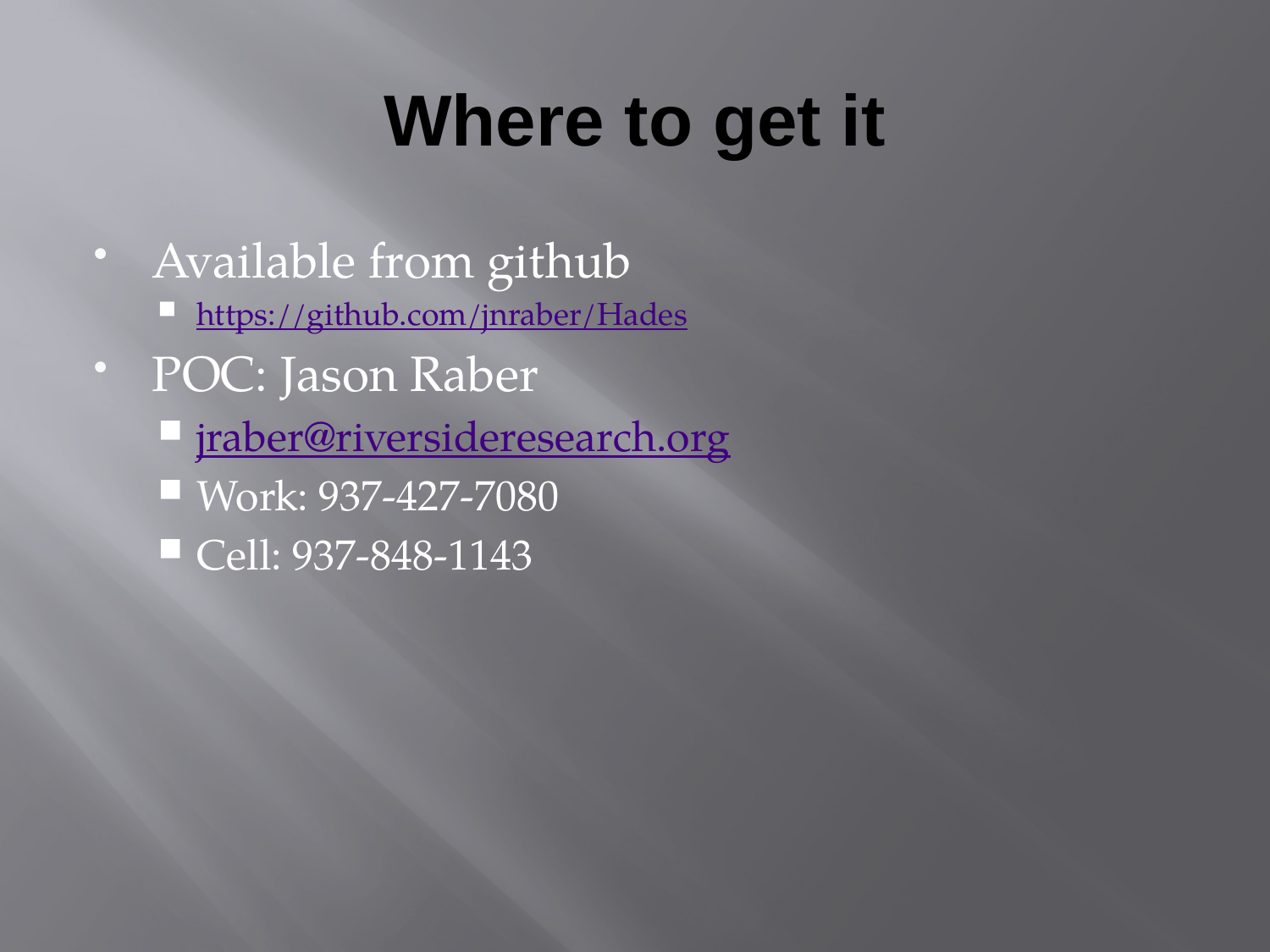

# Where to get it
Available from github
https://github.com/jnraber/Hades
POC: Jason Raber
jraber@riversideresearch.org
Work: 937-427-7080
Cell: 937-848-1143